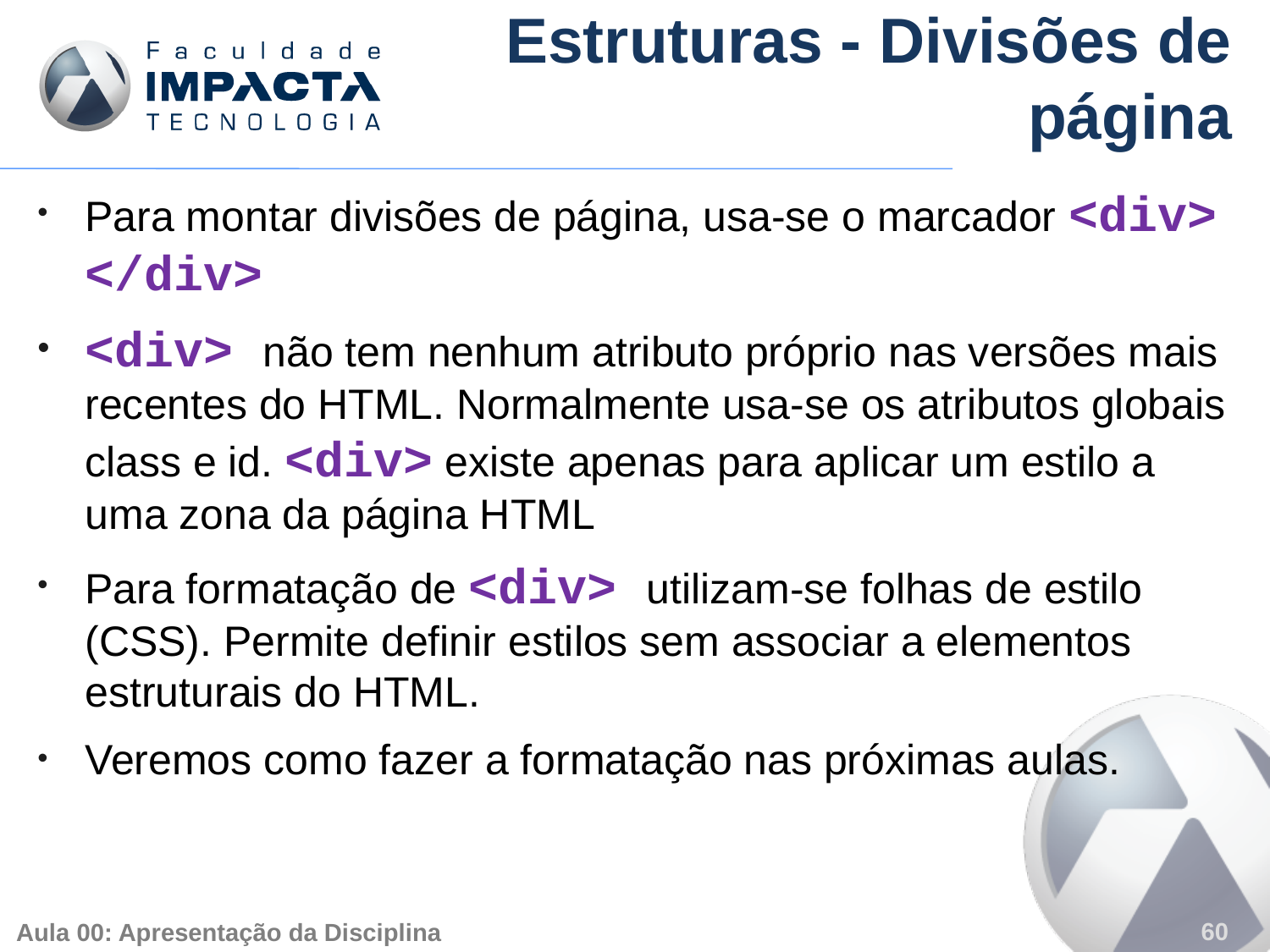

# Estruturas - Divisões de página
Para montar divisões de página, usa-se o marcador <div> </div>
<div> não tem nenhum atributo próprio nas versões mais recentes do HTML. Normalmente usa-se os atributos globais class e id. <div> existe apenas para aplicar um estilo a uma zona da página HTML
Para formatação de <div> utilizam-se folhas de estilo (CSS). Permite definir estilos sem associar a elementos estruturais do HTML.
Veremos como fazer a formatação nas próximas aulas.

60
Aula 00: Apresentação da Disciplina